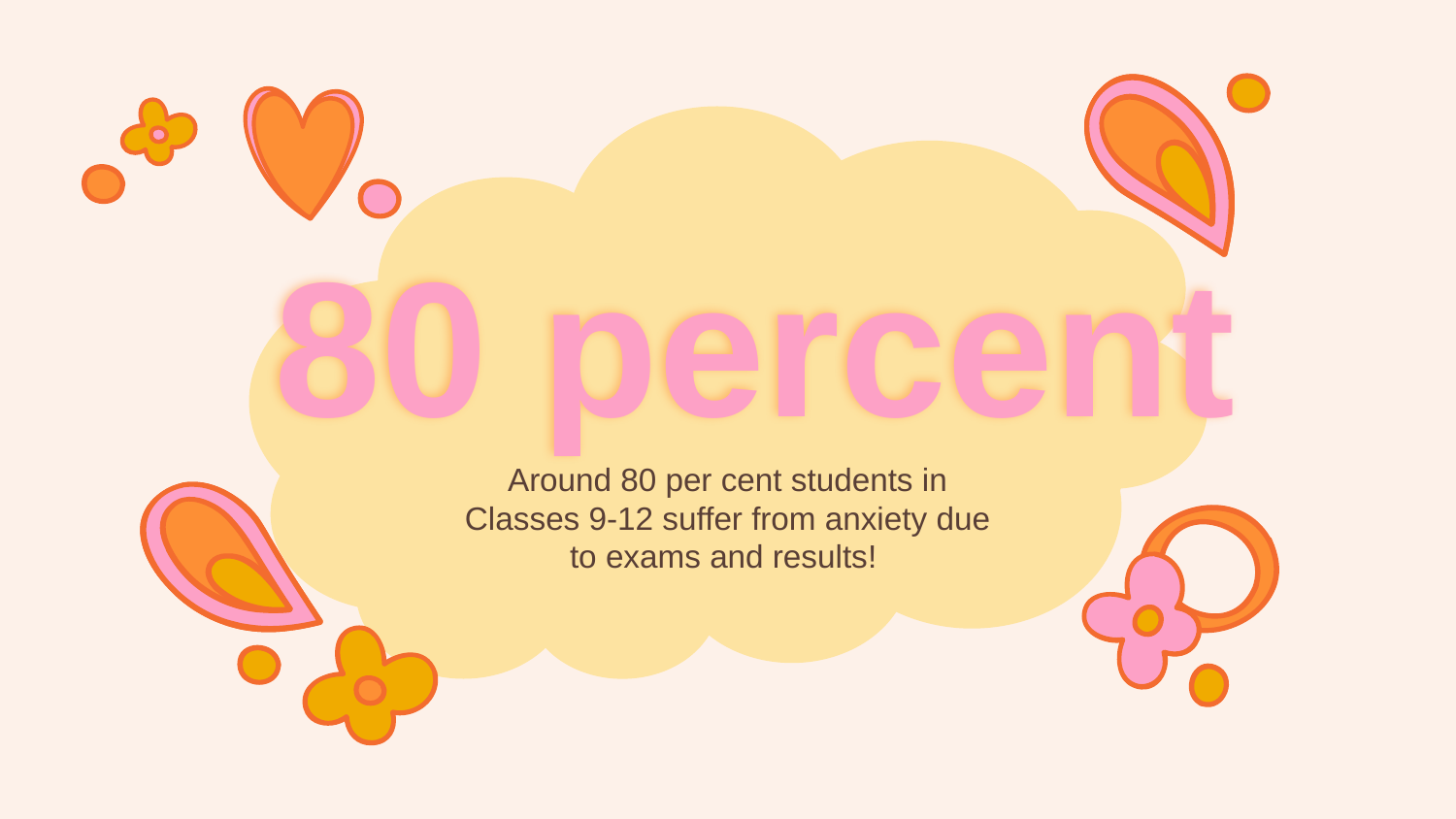

# 80 percent
Around 80 per cent students in Classes 9-12 suffer from anxiety due to exams and results!